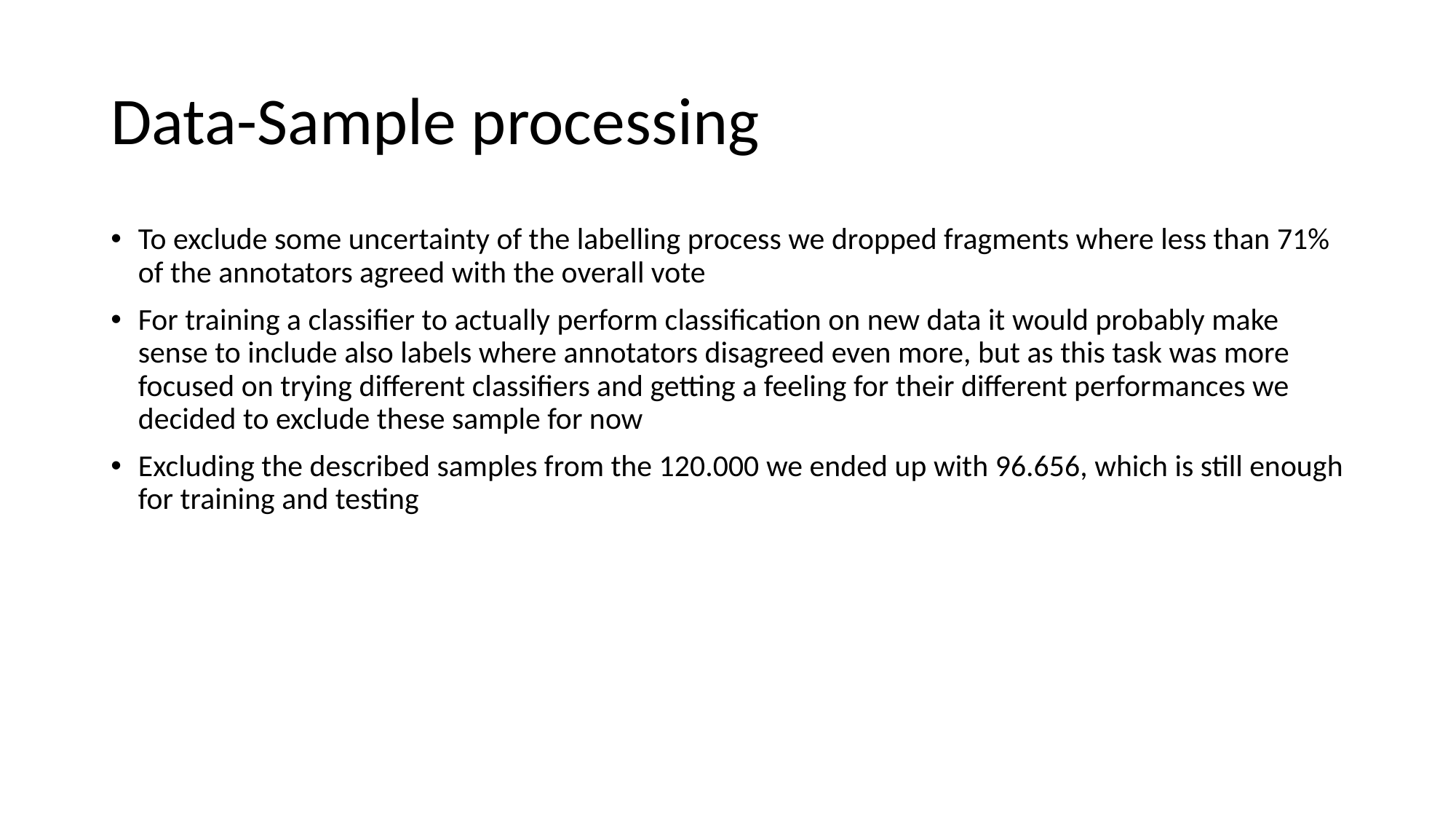

# Data-Sample processing
To exclude some uncertainty of the labelling process we dropped fragments where less than 71% of the annotators agreed with the overall vote
For training a classifier to actually perform classification on new data it would probably make sense to include also labels where annotators disagreed even more, but as this task was more focused on trying different classifiers and getting a feeling for their different performances we decided to exclude these sample for now
Excluding the described samples from the 120.000 we ended up with 96.656, which is still enough for training and testing